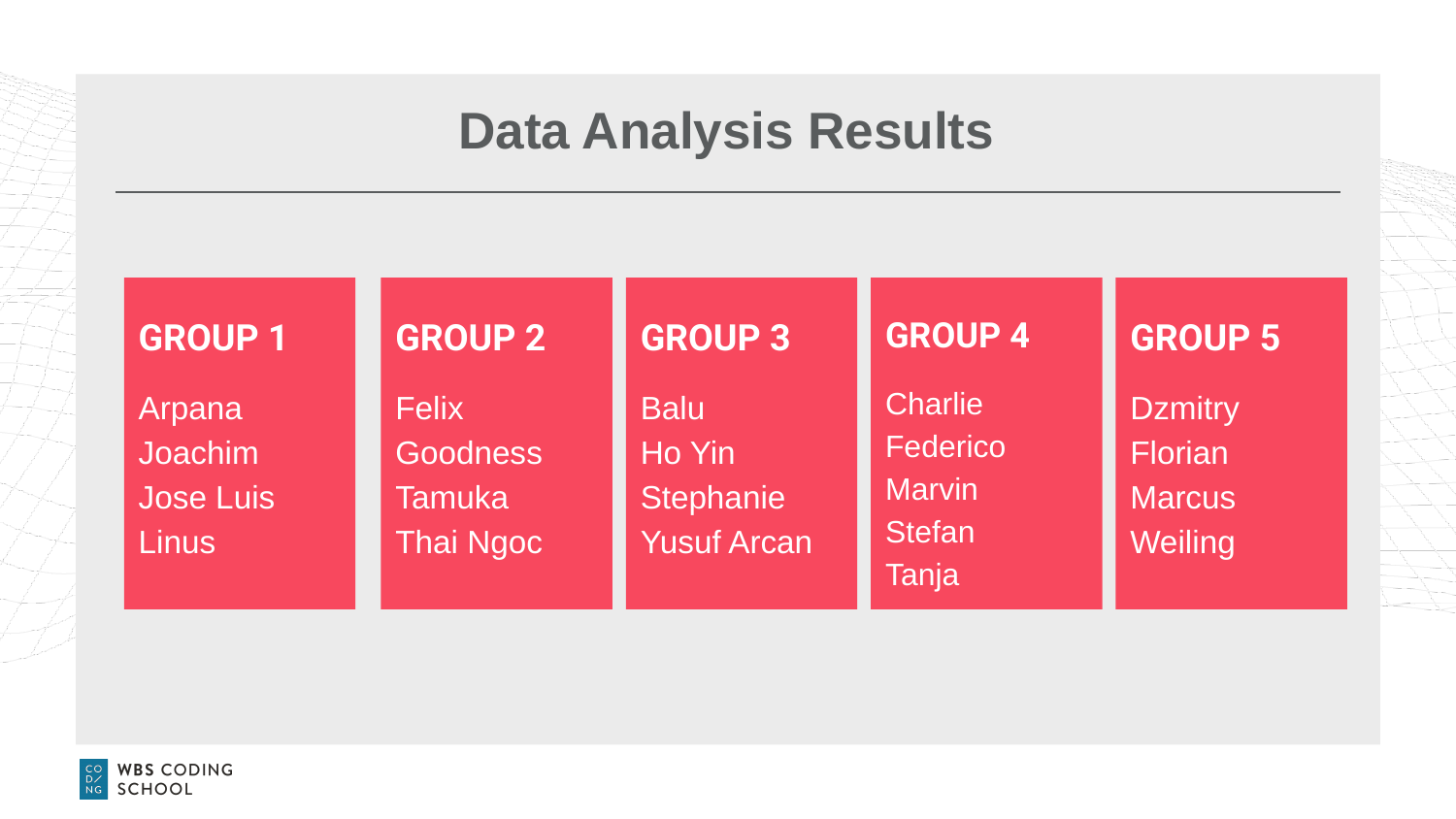

# Data Analysis Results
GROUP 1
Arpana
Joachim
Jose Luis
Linus

GROUP 2
Felix
Goodness
Tamuka
Thai Ngoc
GROUP 3
Balu
Ho Yin
Stephanie
Yusuf Arcan

GROUP 4
Charlie
Federico
Marvin
Stefan
Tanja
GROUP 5
Dzmitry
Florian
Marcus
Weiling